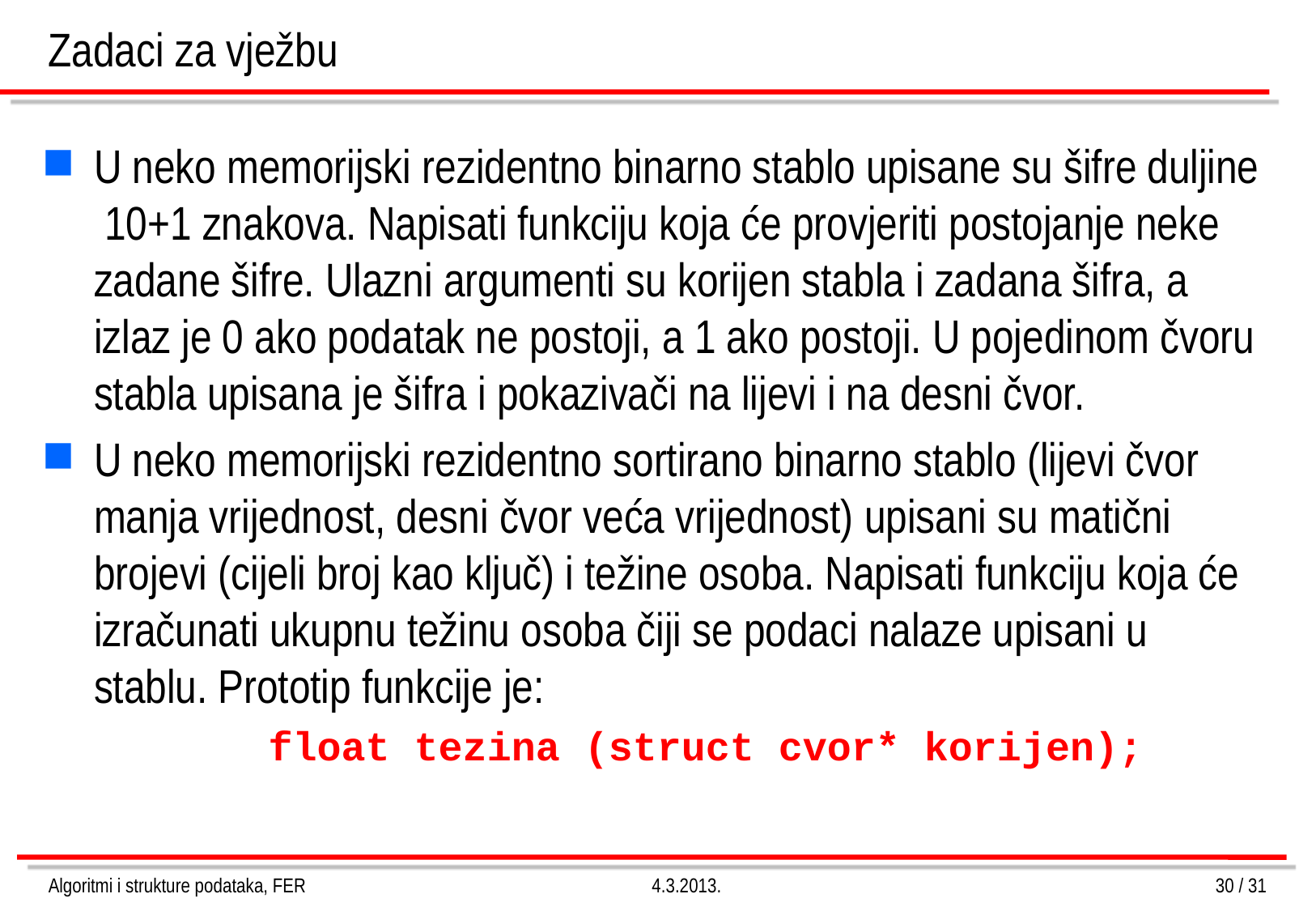

Zadaci za vježbu
U neko memorijski rezidentno binarno stablo upisane su šifre duljine  10+1 znakova. Napisati funkciju koja će provjeriti postojanje neke zadane šifre. Ulazni argumenti su korijen stabla i zadana šifra, a izlaz je 0 ako podatak ne postoji, a 1 ako postoji. U pojedinom čvoru stabla upisana je šifra i pokazivači na lijevi i na desni čvor.
U neko memorijski rezidentno sortirano binarno stablo (lijevi čvor manja vrijednost, desni čvor veća vrijednost) upisani su matični brojevi (cijeli broj kao ključ) i težine osoba. Napisati funkciju koja će izračunati ukupnu težinu osoba čiji se podaci nalaze upisani u stablu. Prototip funkcije je:
		float tezina (struct cvor* korijen);
Algoritmi i strukture podataka, FER
4.3.2013.
30 / 31